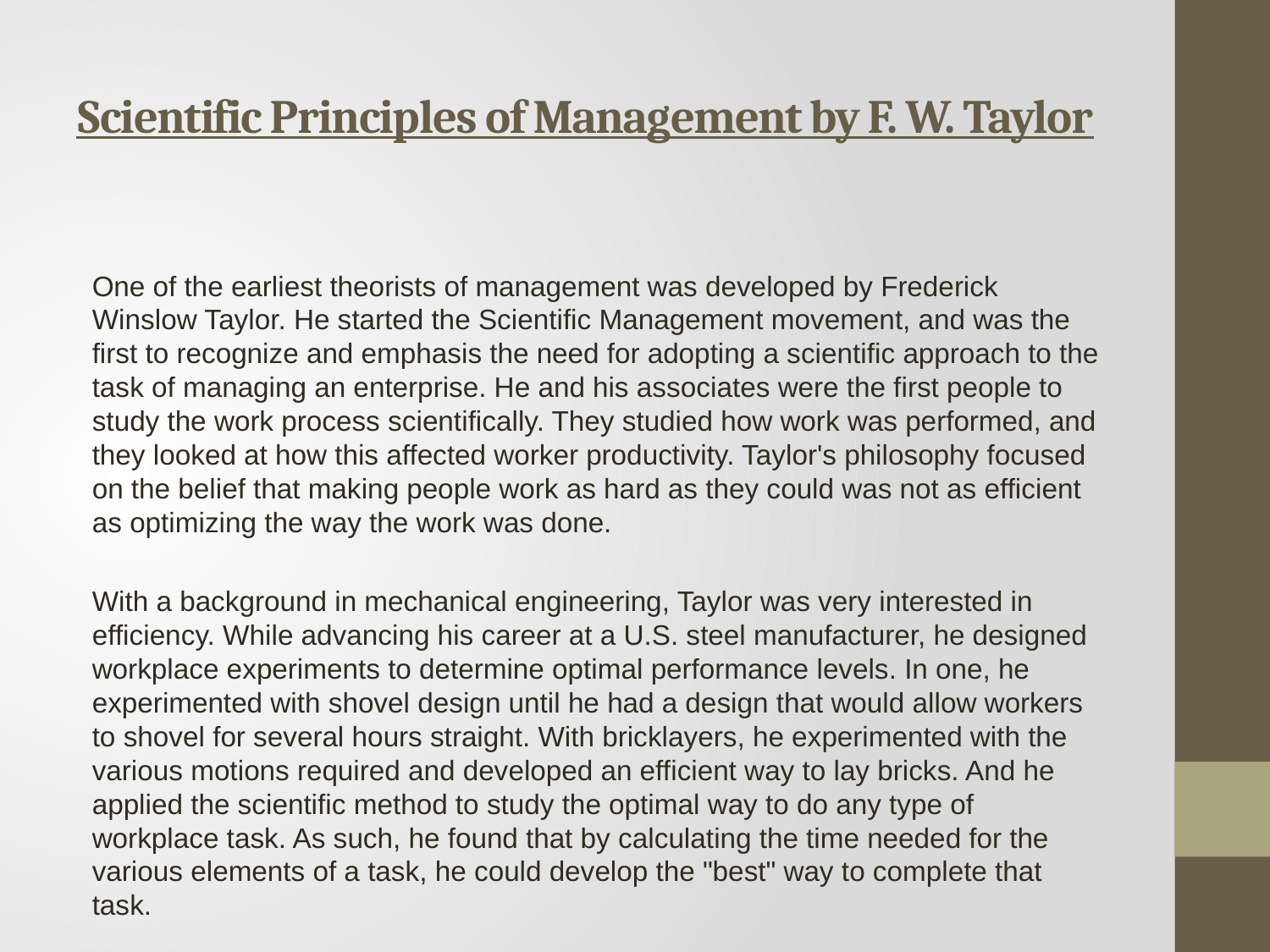

# Scientific Principles of Management by F. W. Taylor

One of the earliest theorists of management was developed by Frederick Winslow Taylor. He started the Scientific Management movement, and was the first to recognize and emphasis the need for adopting a scientific approach to the task of managing an enterprise. He and his associates were the first people to study the work process scientifically. They studied how work was performed, and they looked at how this affected worker productivity. Taylor's philosophy focused on the belief that making people work as hard as they could was not as efficient as optimizing the way the work was done.

With a background in mechanical engineering, Taylor was very interested in efficiency. While advancing his career at a U.S. steel manufacturer, he designed workplace experiments to determine optimal performance levels. In one, he experimented with shovel design until he had a design that would allow workers to shovel for several hours straight. With bricklayers, he experimented with the various motions required and developed an efficient way to lay bricks. And he applied the scientific method to study the optimal way to do any type of workplace task. As such, he found that by calculating the time needed for the various elements of a task, he could develop the "best" way to complete that task.